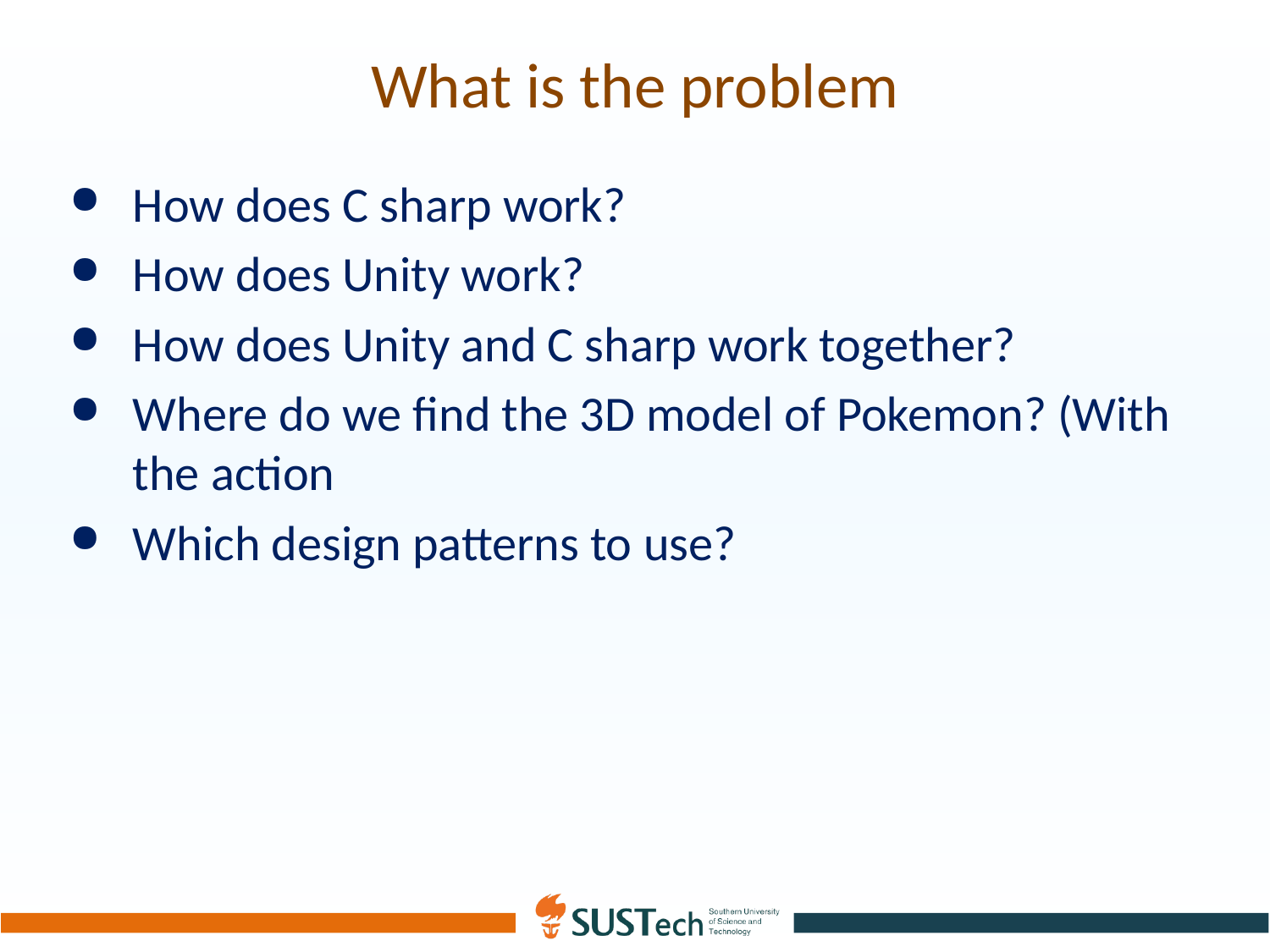

# What is the problem
How does C sharp work?
How does Unity work?
How does Unity and C sharp work together?
Where do we find the 3D model of Pokemon? (With the action
Which design patterns to use?